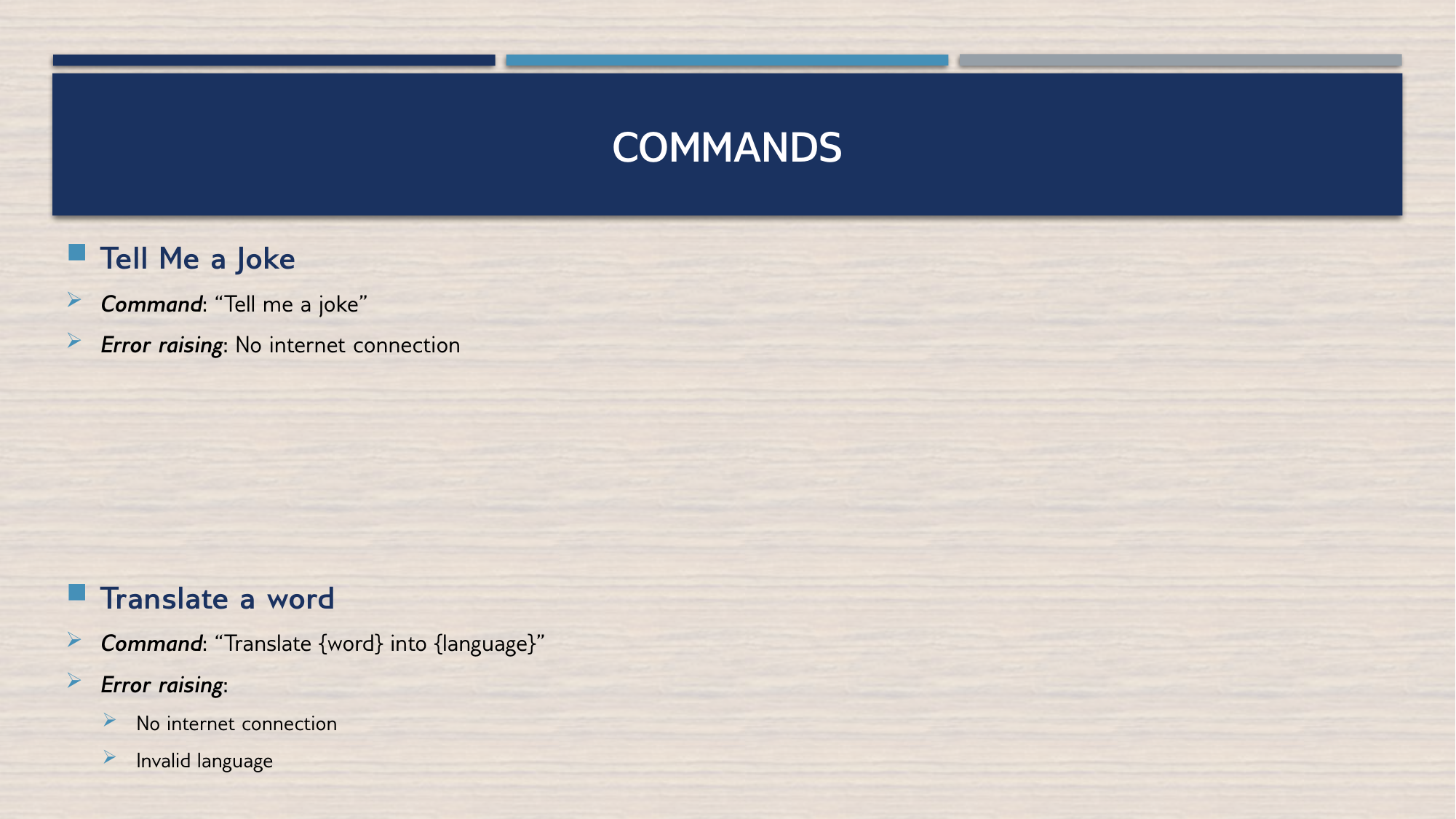

# commands
Tell Me a Joke
Command: “Tell me a joke”
Error raising: No internet connection

Translate a word
Command: “Translate {word} into {language}”
Error raising:
No internet connection
Invalid language